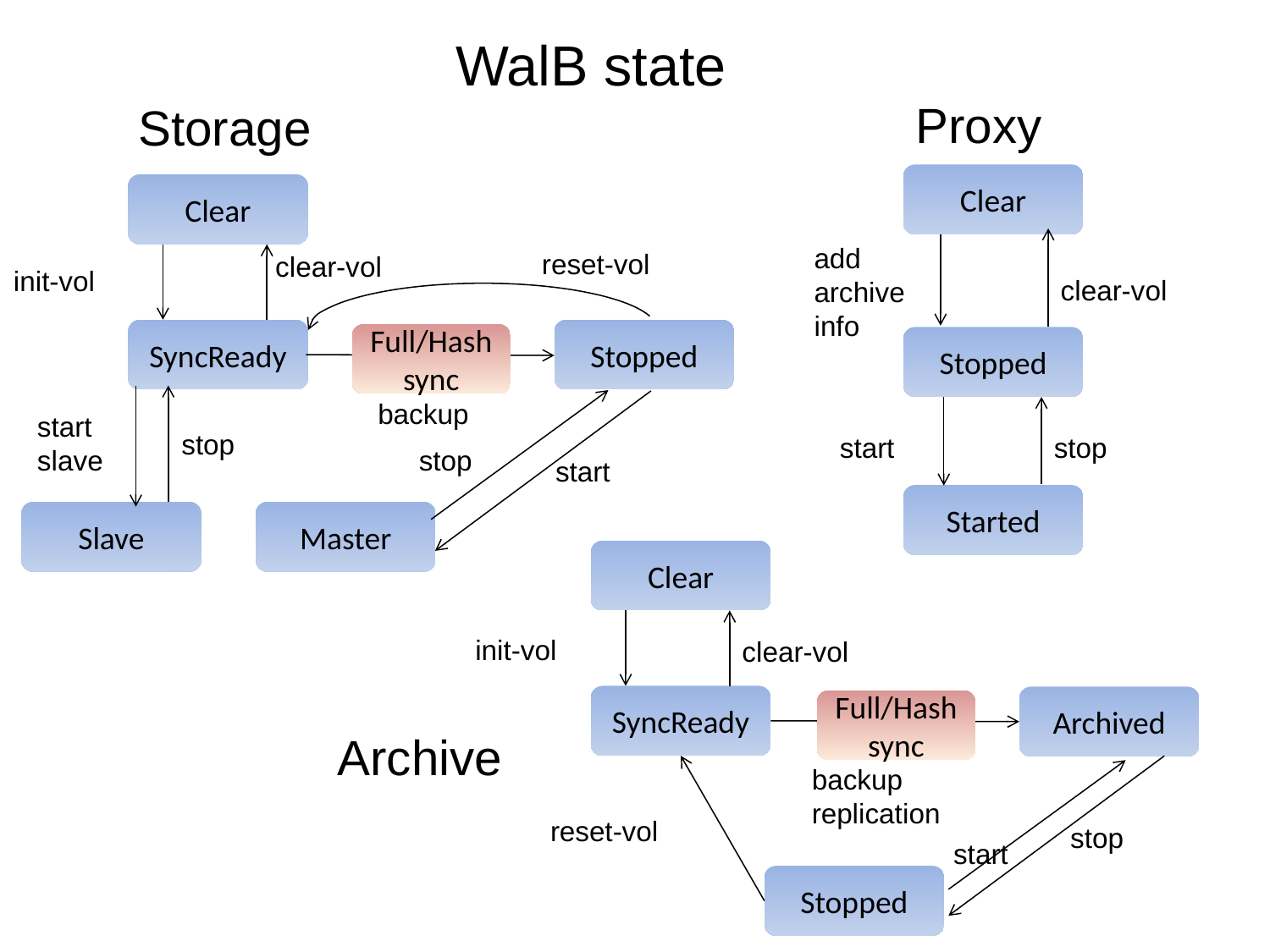

WalB state
Proxy
Clear
add
archive
info
clear-vol
Stopped
start
stop
Started
Storage
Clear
reset-vol
clear-vol
init-vol

SyncReady
Stopped
Full/Hash sync
backup
start
slave
stop
stop
start
Master
Slave
Clear
init-vol
clear-vol
SyncReady
Archived
Full/Hash sync
Archive
backup
replication
reset-vol
stop
start
Stopped